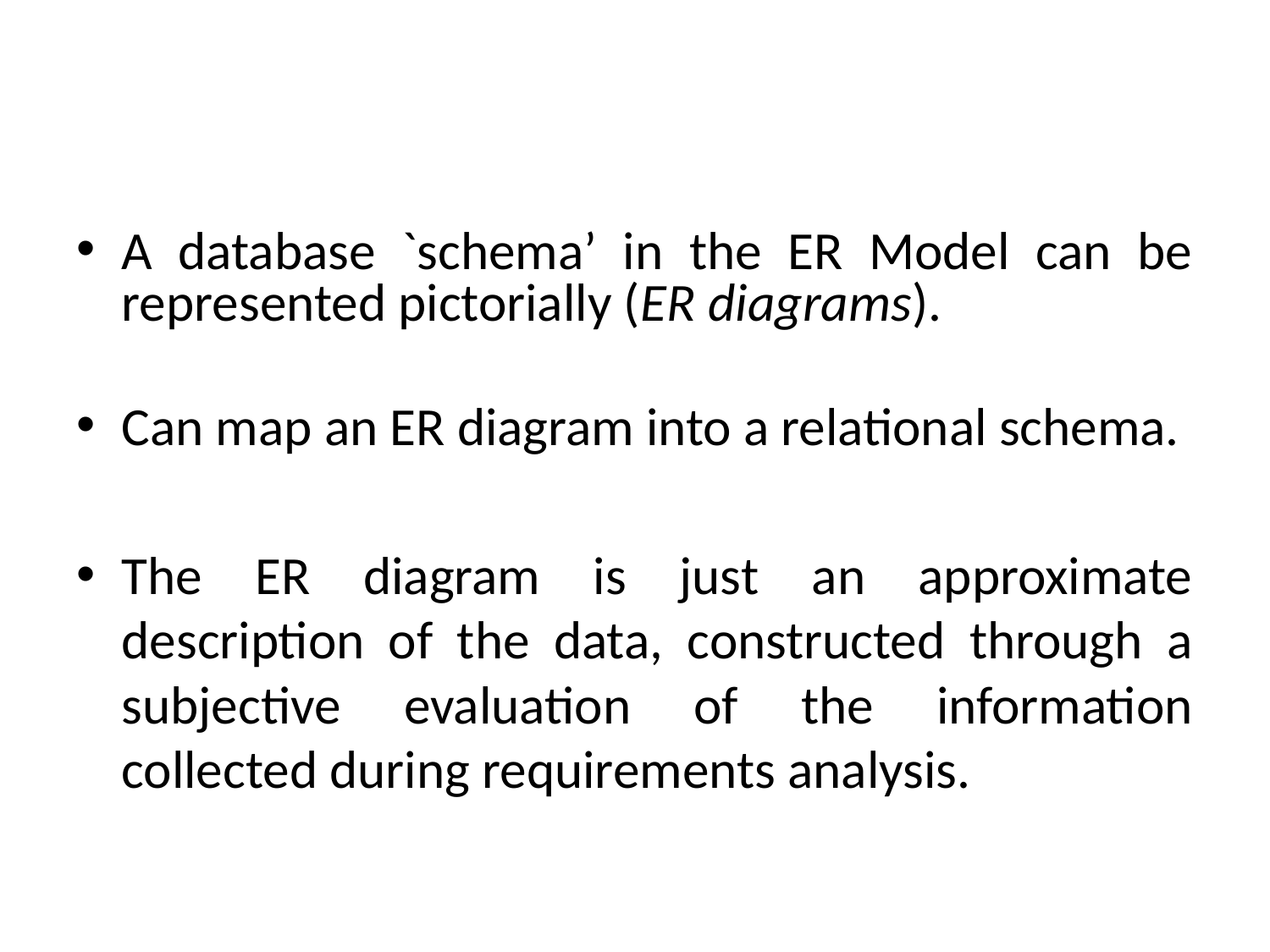

#
A database `schema’ in the ER Model can be represented pictorially (ER diagrams).

Can map an ER diagram into a relational schema.

The ER diagram is just an approximate description of the data, constructed through a subjective evaluation of the information collected during requirements analysis.